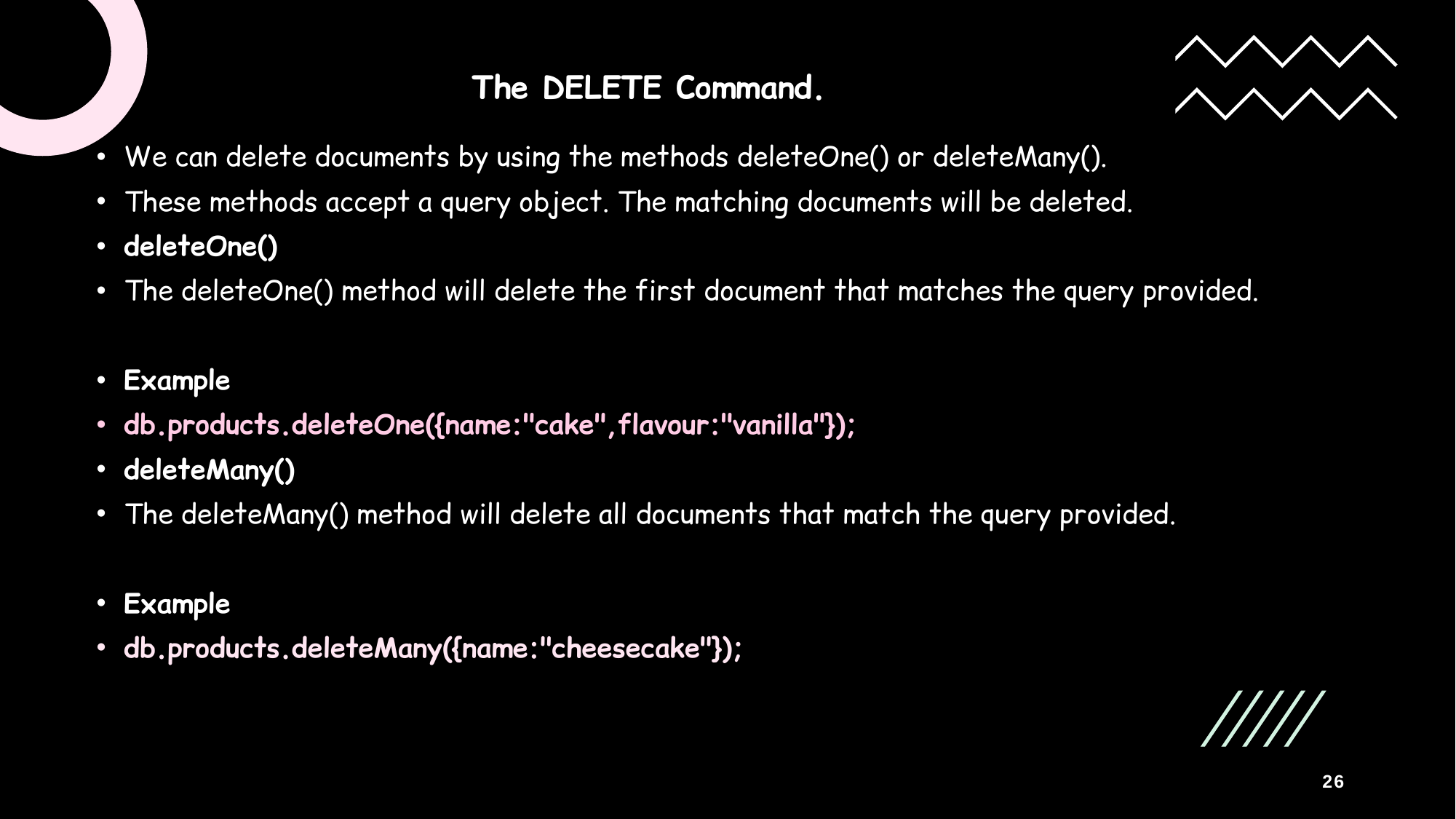

The DELETE Command.
We can delete documents by using the methods deleteOne() or deleteMany().
These methods accept a query object. The matching documents will be deleted.
deleteOne()
The deleteOne() method will delete the first document that matches the query provided.

Example
db.products.deleteOne({name:"cake",flavour:"vanilla"});
deleteMany()
The deleteMany() method will delete all documents that match the query provided.

Example
db.products.deleteMany({name:"cheesecake"});
26